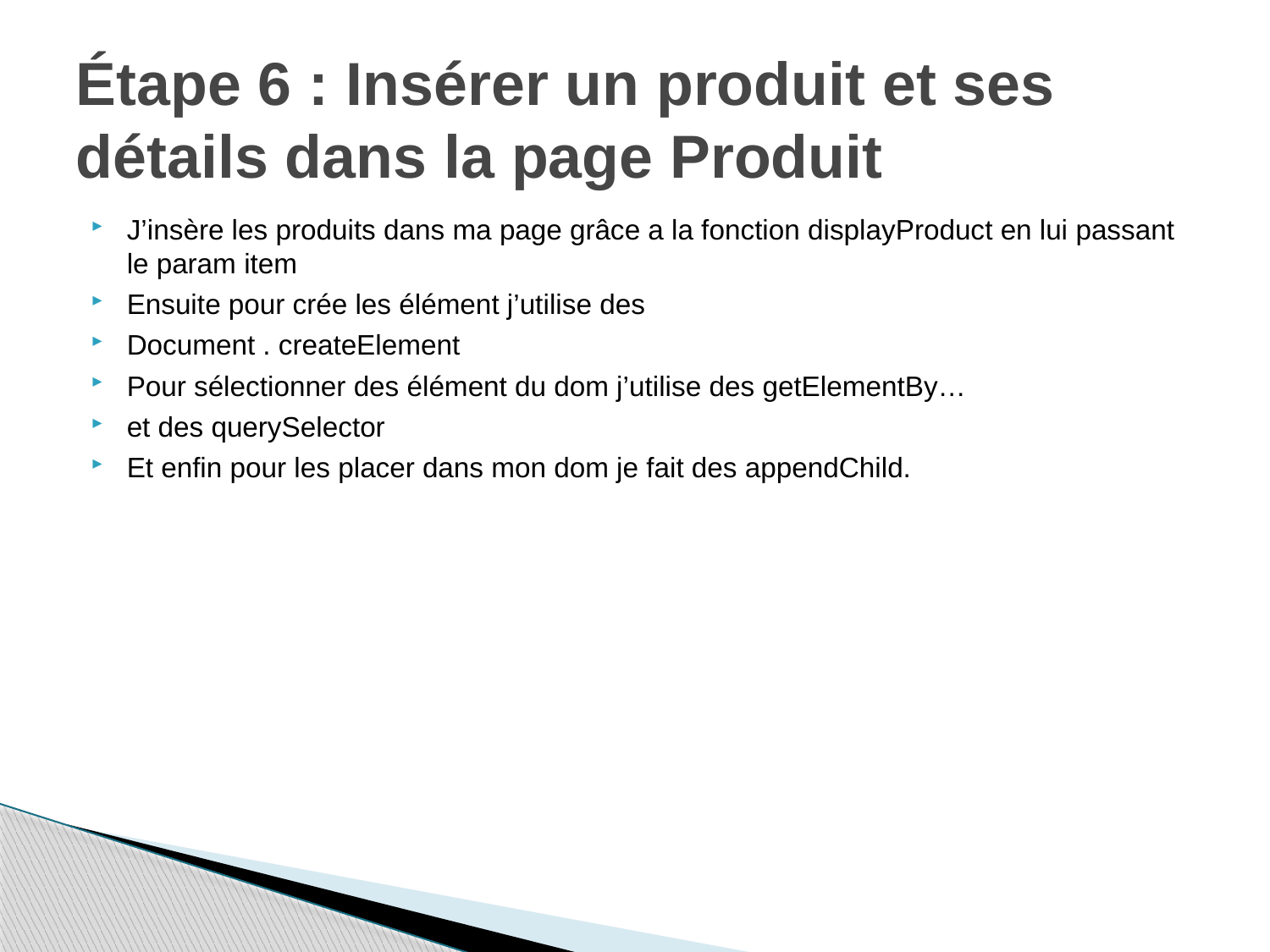

# Étape 6 : Insérer un produit et ses détails dans la page Produit
J’insère les produits dans ma page grâce a la fonction displayProduct en lui passant le param item
Ensuite pour crée les élément j’utilise des
Document . createElement
Pour sélectionner des élément du dom j’utilise des getElementBy…
et des querySelector
Et enfin pour les placer dans mon dom je fait des appendChild.